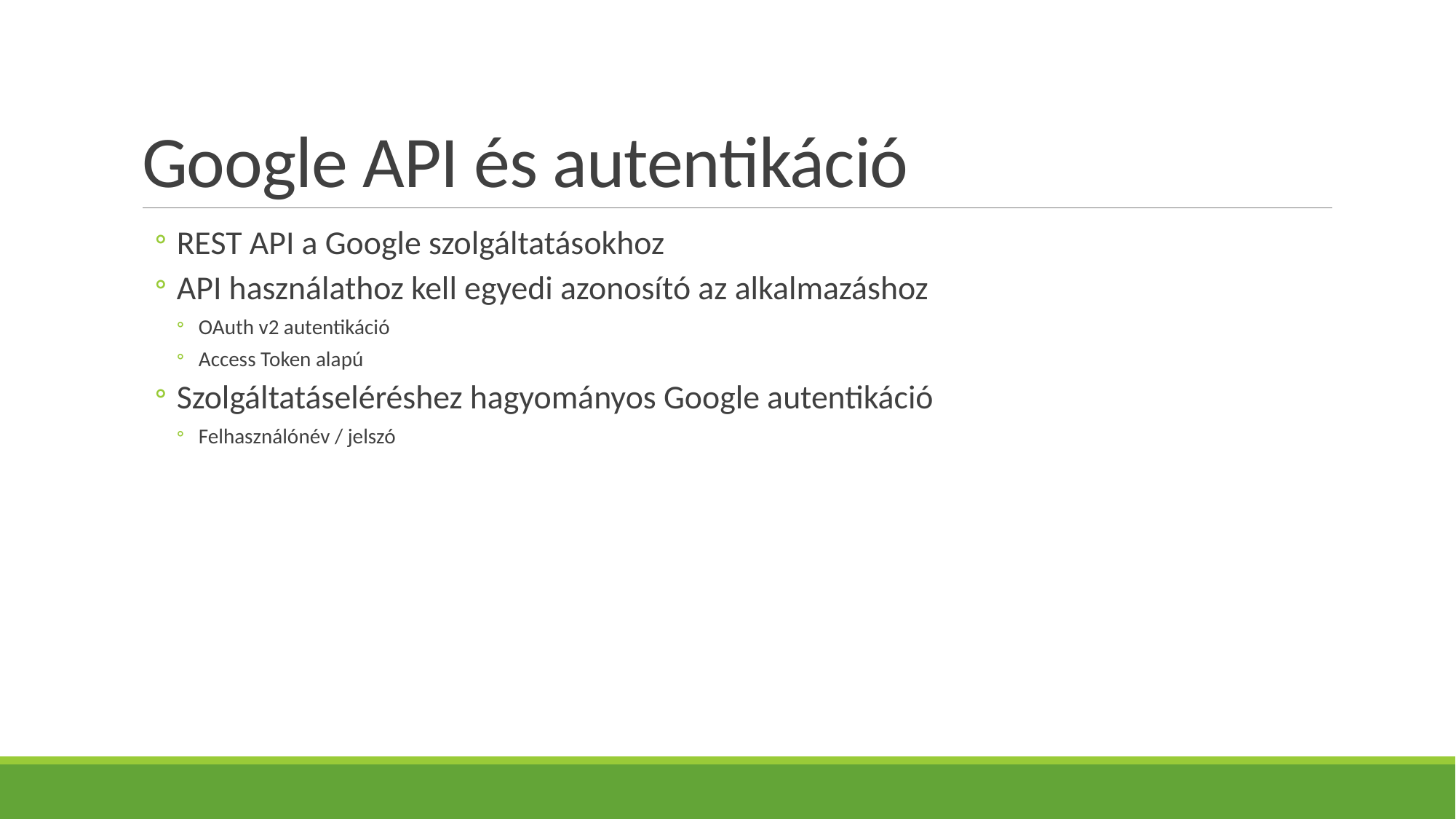

# Google API és autentikáció
REST API a Google szolgáltatásokhoz
API használathoz kell egyedi azonosító az alkalmazáshoz
OAuth v2 autentikáció
Access Token alapú
Szolgáltatáseléréshez hagyományos Google autentikáció
Felhasználónév / jelszó